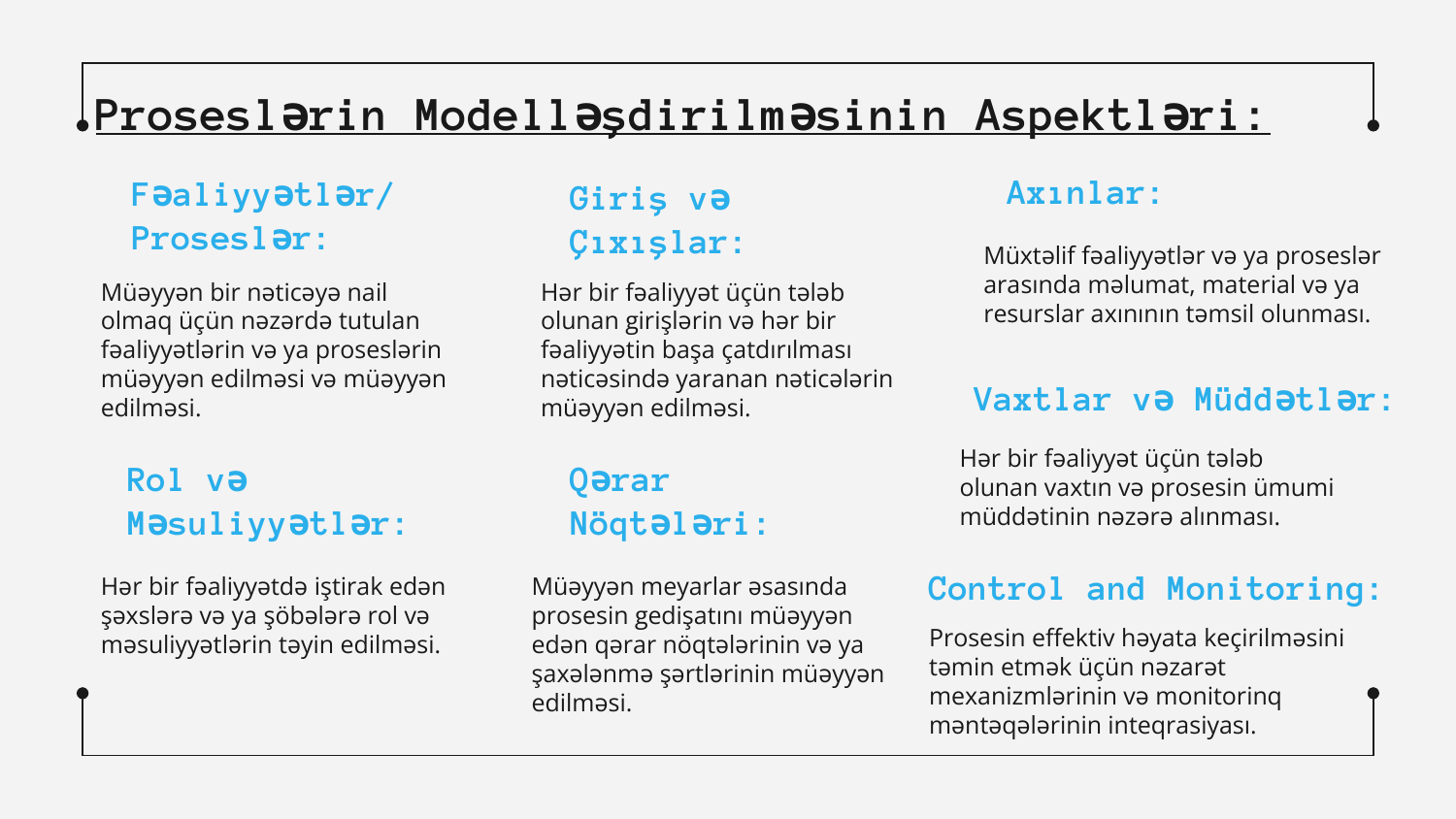

# Proseslərin Modelləşdirilməsinin Aspektləri:
Axınlar:
Fəaliyyətlər/
Proseslər:
Giriş və Çıxışlar:
Müxtəlif fəaliyyətlər və ya proseslər arasında məlumat, material və ya resurslar axınının təmsil olunması.
Hər bir fəaliyyət üçün tələb olunan girişlərin və hər bir fəaliyyətin başa çatdırılması nəticəsində yaranan nəticələrin müəyyən edilməsi.
Müəyyən bir nəticəyə nail olmaq üçün nəzərdə tutulan fəaliyyətlərin və ya proseslərin müəyyən edilməsi və müəyyən edilməsi.
Vaxtlar və Müddətlər:
Hər bir fəaliyyət üçün tələb olunan vaxtın və prosesin ümumi müddətinin nəzərə alınması.
Rol və Məsuliyyətlər:
Qərar Nöqtələri:
Control and Monitoring:
Müəyyən meyarlar əsasında prosesin gedişatını müəyyən edən qərar nöqtələrinin və ya şaxələnmə şərtlərinin müəyyən edilməsi.
Hər bir fəaliyyətdə iştirak edən şəxslərə və ya şöbələrə rol və məsuliyyətlərin təyin edilməsi.
Prosesin effektiv həyata keçirilməsini təmin etmək üçün nəzarət mexanizmlərinin və monitorinq məntəqələrinin inteqrasiyası.